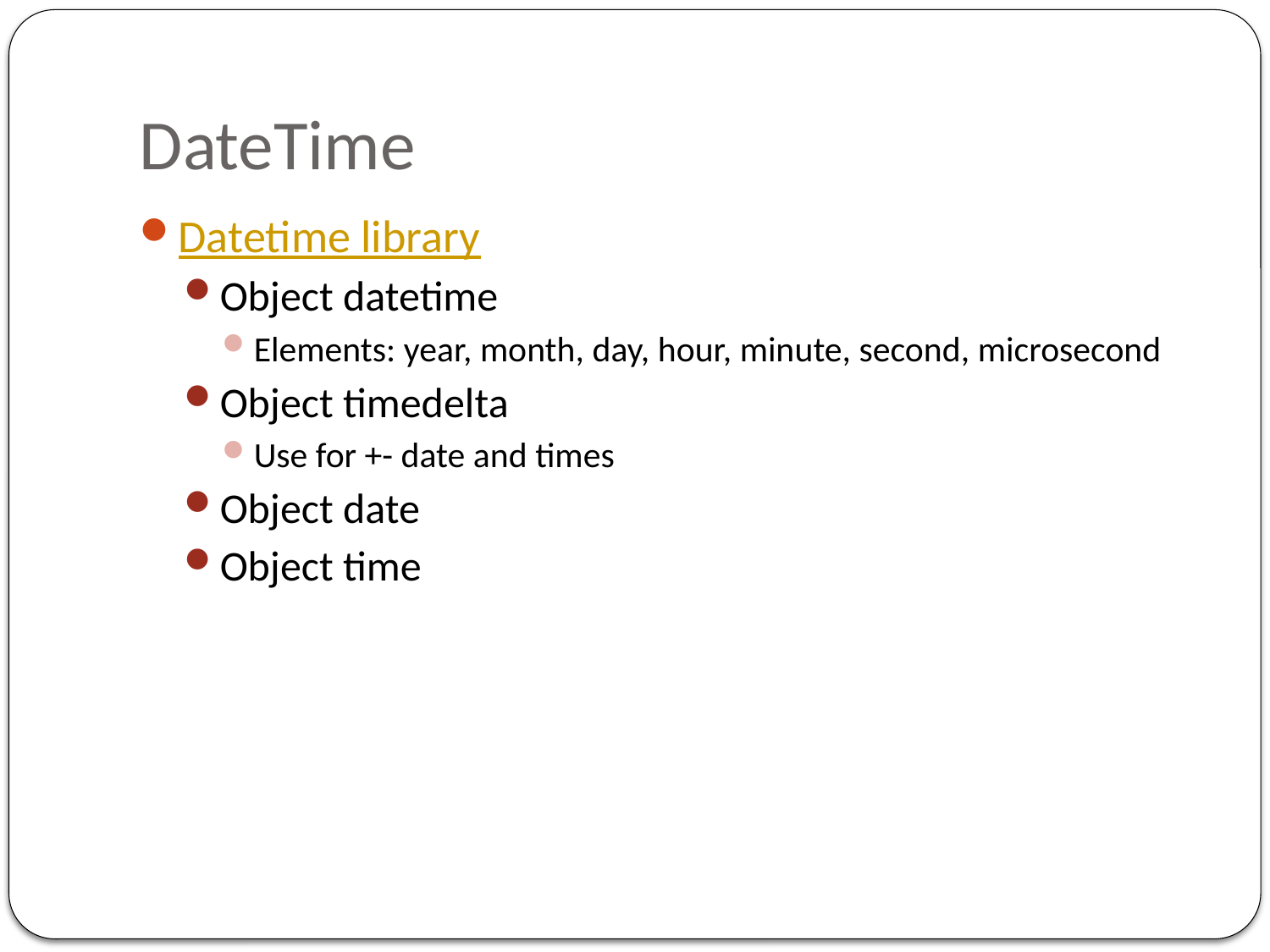

# DateTime
Datetime library
Object datetime
Elements: year, month, day, hour, minute, second, microsecond
Object timedelta
Use for +- date and times
Object date
Object time